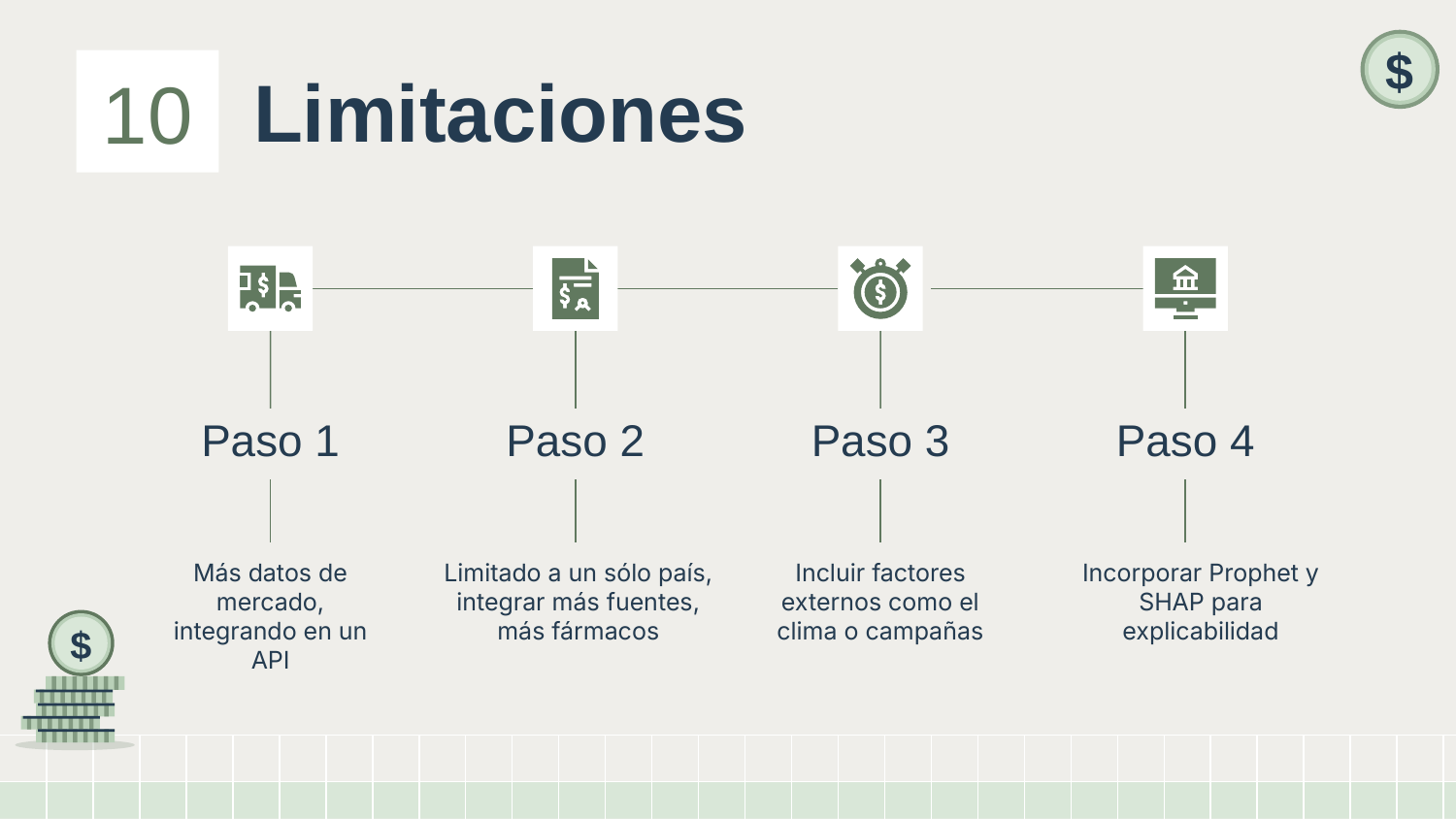

10
# Limitaciones

Paso 1
Paso 2
Paso 3
Paso 4
Más datos de mercado, integrando en un API
Limitado a un sólo país, integrar más fuentes, más fármacos
Incluir factores externos como el clima o campañas
Incorporar Prophet y SHAP para explicabilidad